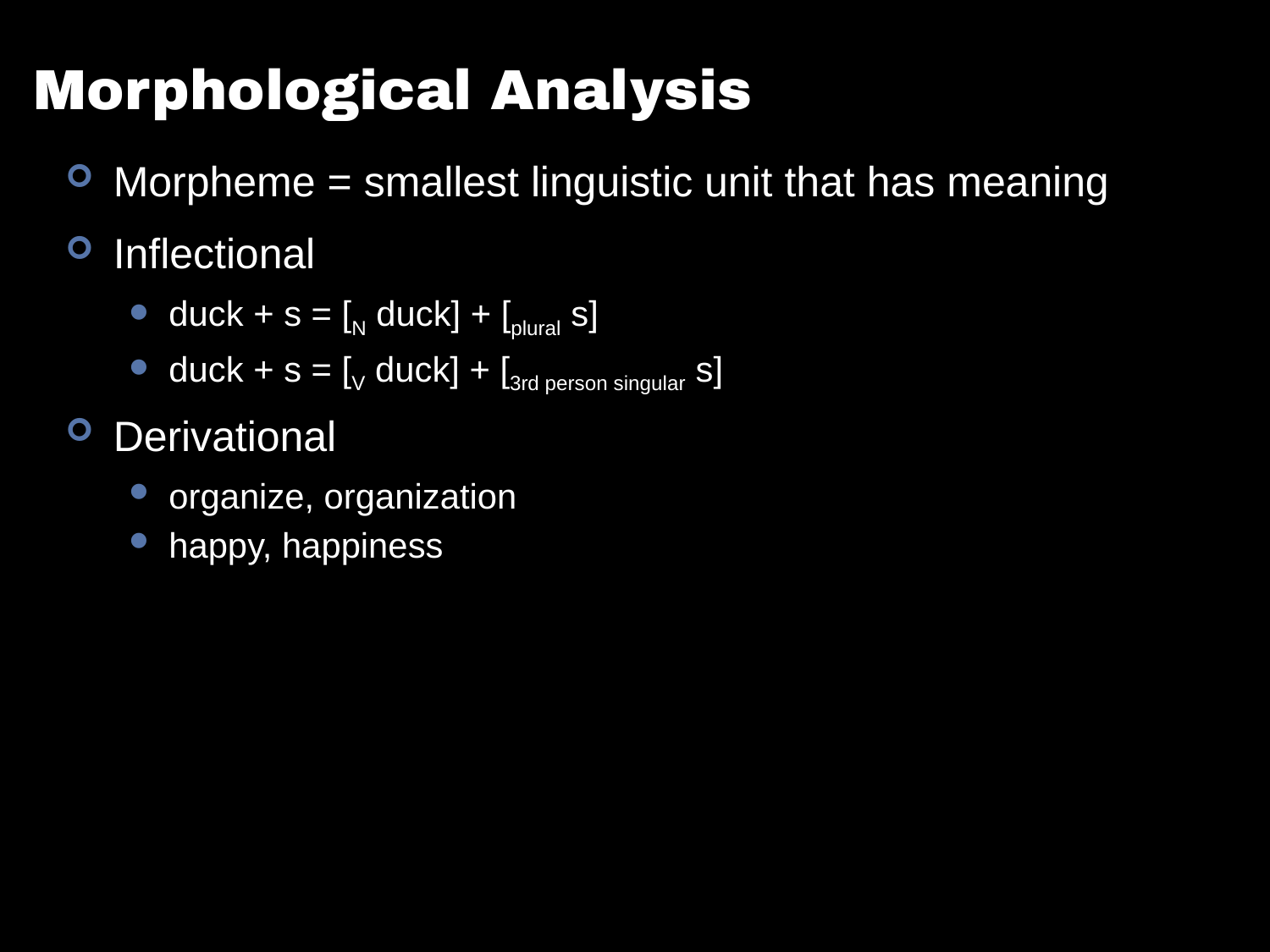

# Morphological Analysis
Morpheme = smallest linguistic unit that has meaning
Inflectional
duck + s = [N duck] + [plural s]
duck + s = [V duck] + [3rd person singular s]
Derivational
organize, organization
happy, happiness